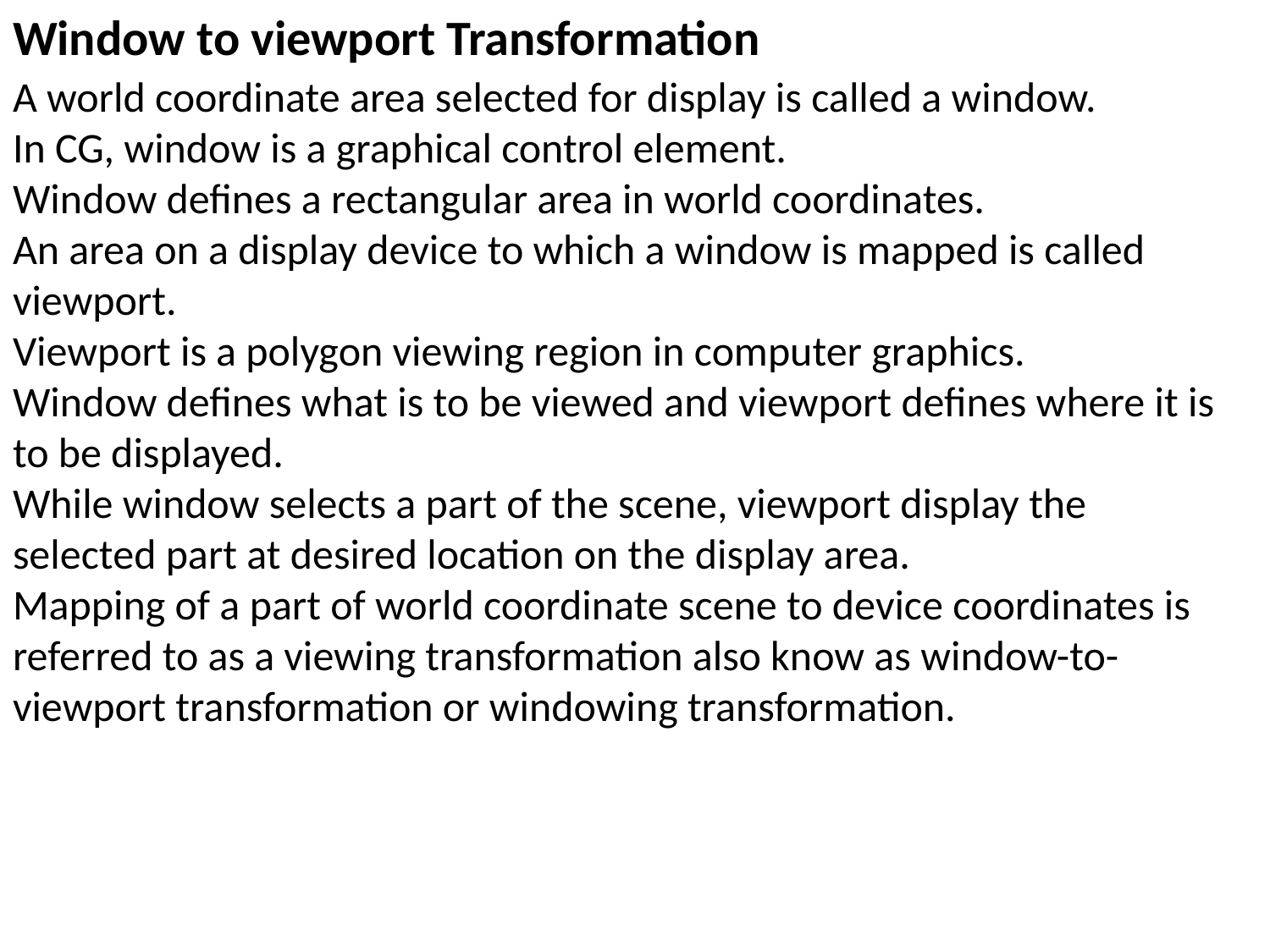

Window to viewport Transformation

A world coordinate area selected for display is called a window.
In CG, window is a graphical control element.
Window defines a rectangular area in world coordinates.
An area on a display device to which a window is mapped is called viewport.
Viewport is a polygon viewing region in computer graphics.
Window defines what is to be viewed and viewport defines where it is to be displayed.
While window selects a part of the scene, viewport display the selected part at desired location on the display area.
Mapping of a part of world coordinate scene to device coordinates is referred to as a viewing transformation also know as window-to-viewport transformation or windowing transformation.